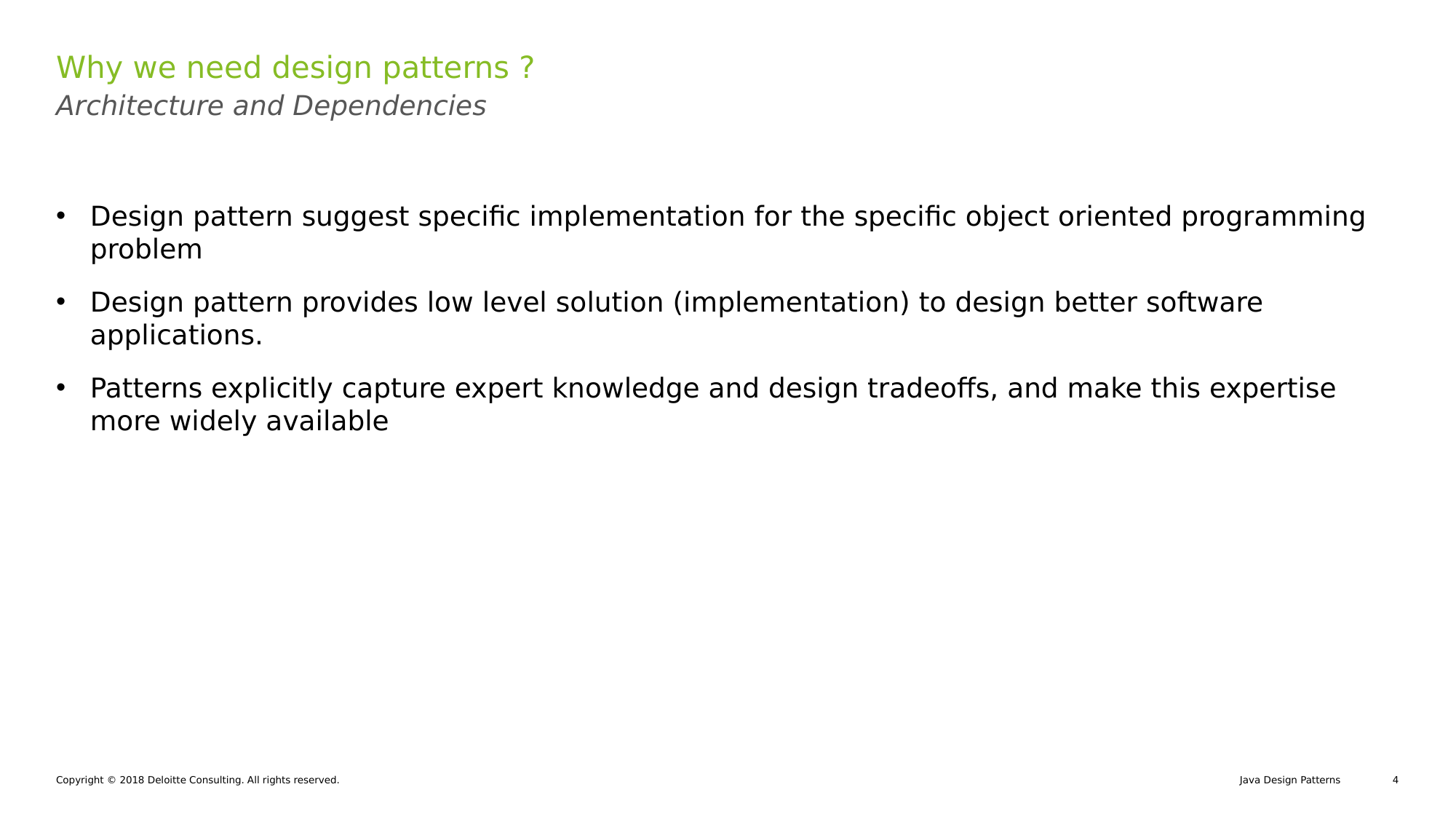

# Why we need design patterns ?
Architecture and Dependencies
Design pattern suggest specific implementation for the specific object oriented programming problem
Design pattern provides low level solution (implementation) to design better software applications.
Patterns explicitly capture expert knowledge and design tradeoffs, and make this expertise more widely available